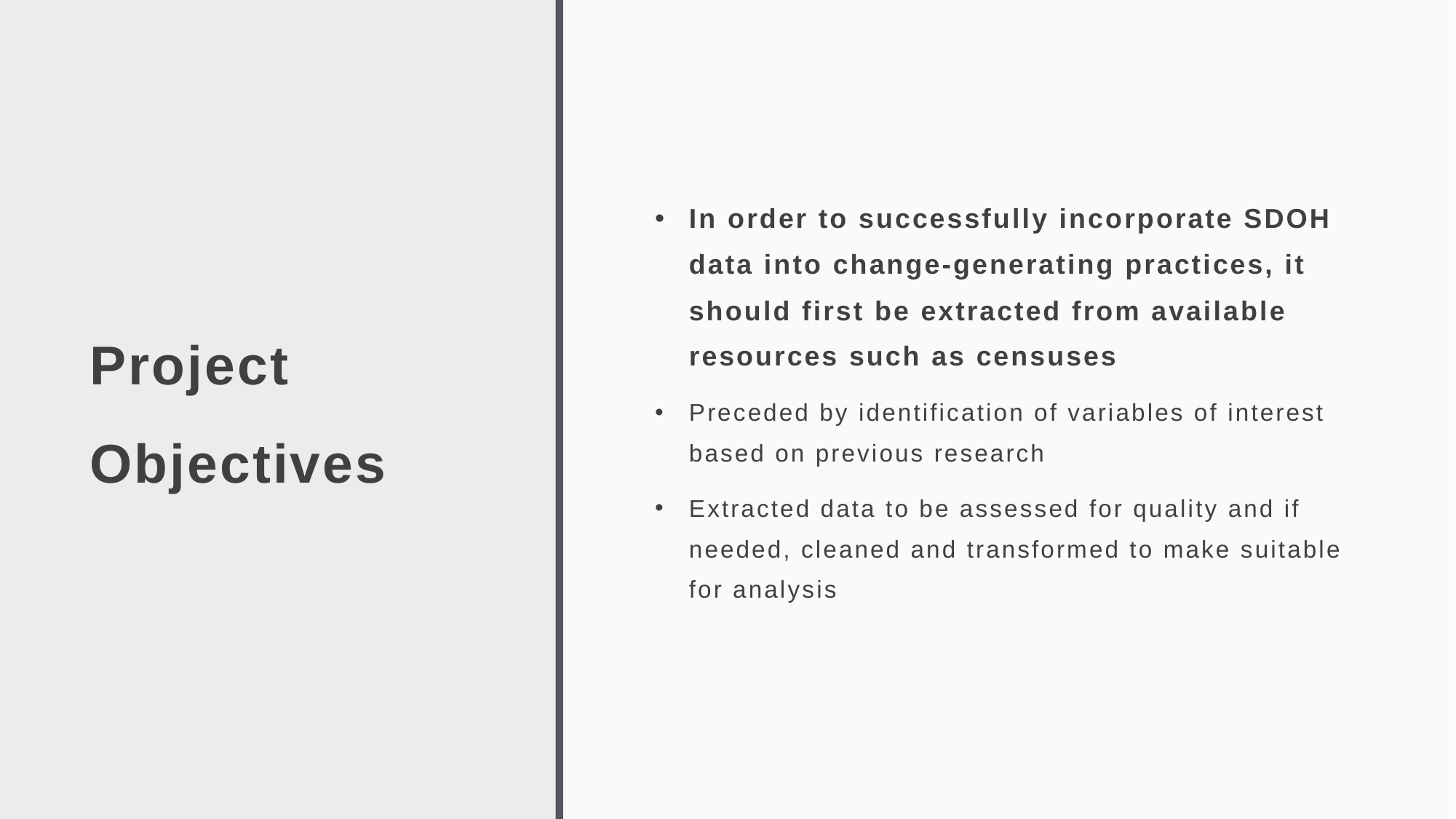

# Project Objectives
In order to successfully incorporate SDOH data into change-generating practices, it should first be extracted from available resources such as censuses
Preceded by identification of variables of interest based on previous research
Extracted data to be assessed for quality and if needed, cleaned and transformed to make suitable for analysis